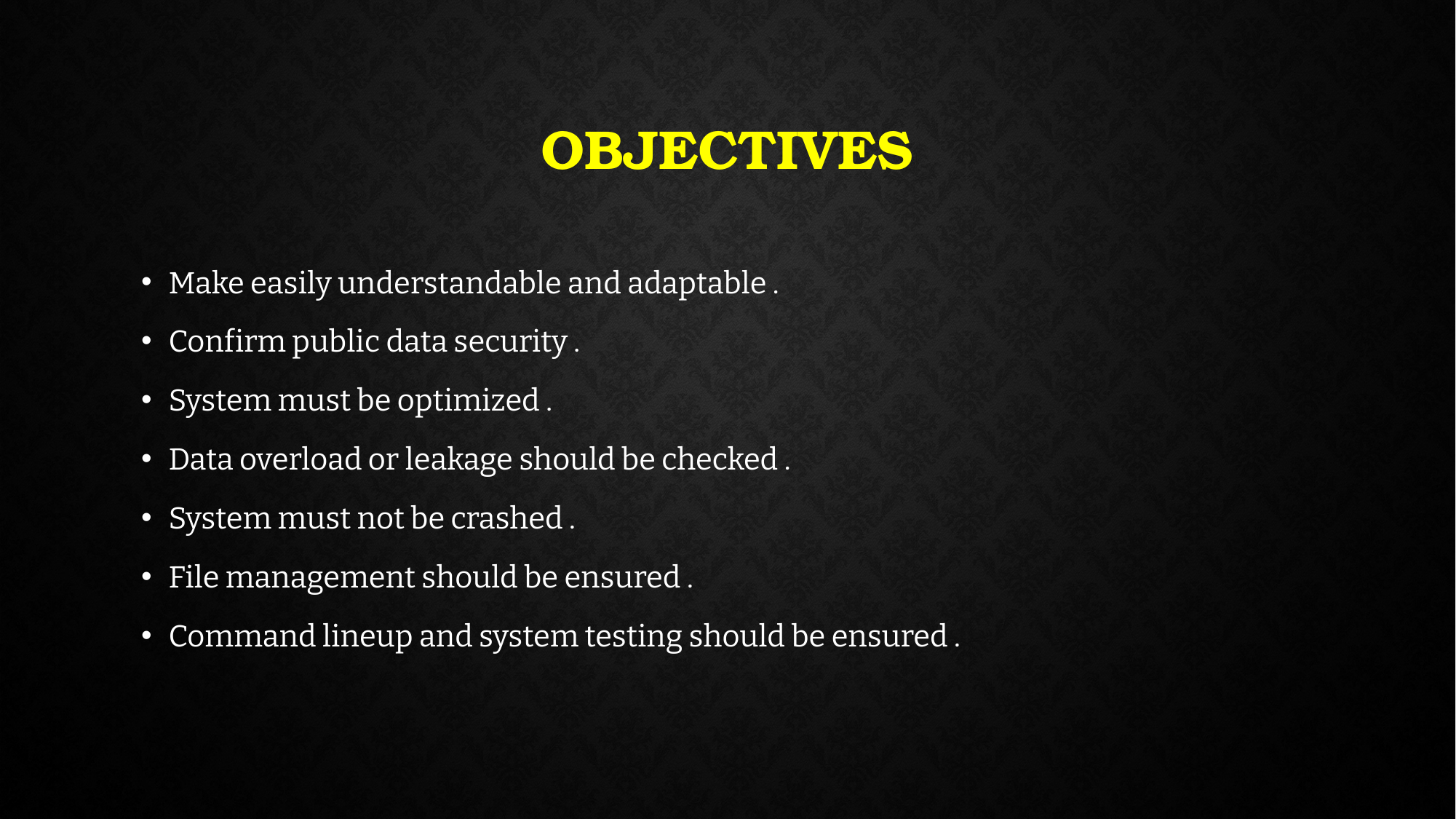

# objectives
Make easily understandable and adaptable .
Confirm public data security .
System must be optimized .
Data overload or leakage should be checked .
System must not be crashed .
File management should be ensured .
Command lineup and system testing should be ensured .